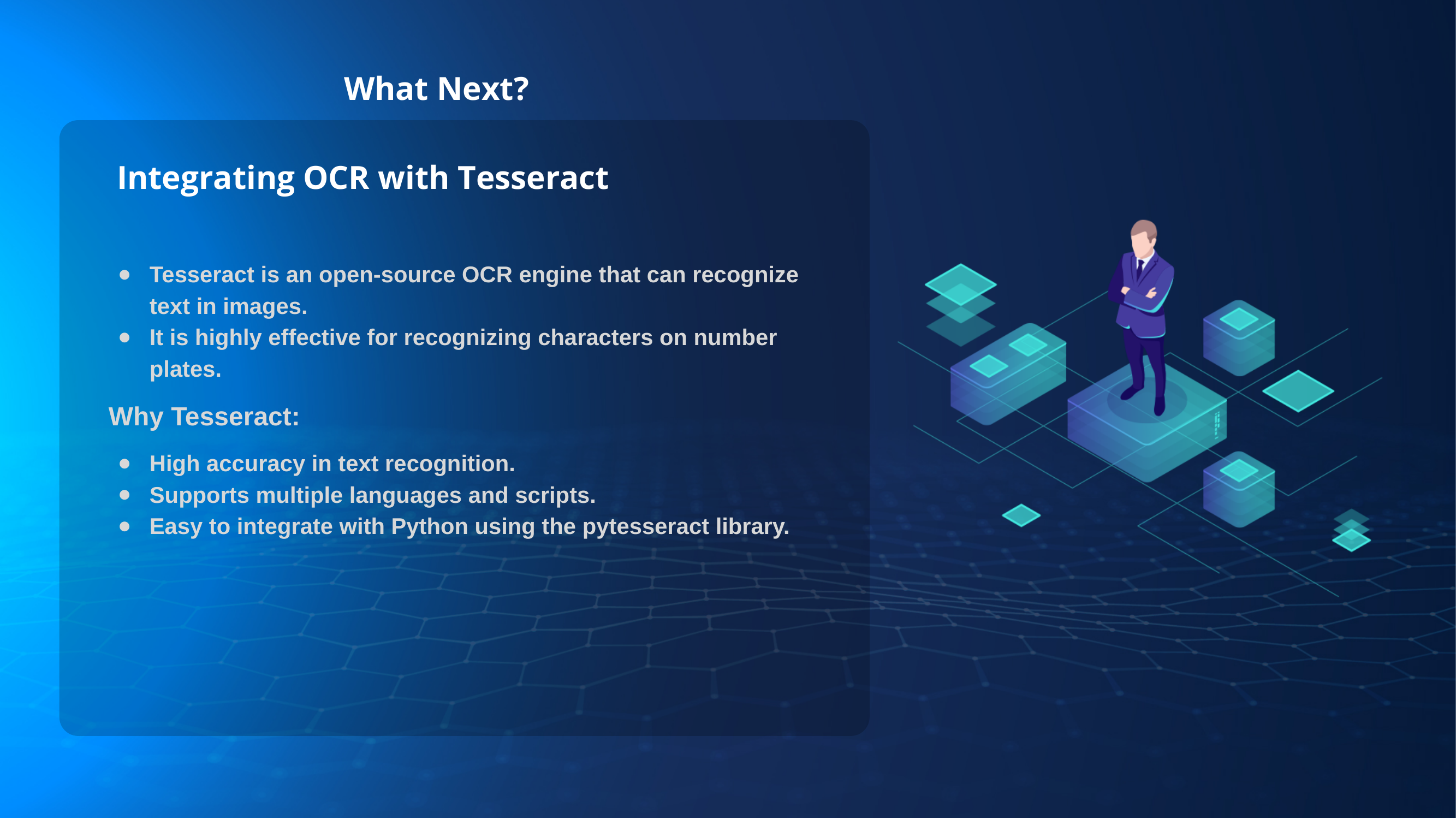

Integrating OCR with Tesseract

Tesseract is an open-source OCR engine that can recognize text in images.
It is highly effective for recognizing characters on number plates.
Why Tesseract:
High accuracy in text recognition.
Supports multiple languages and scripts.
Easy to integrate with Python using the pytesseract library.